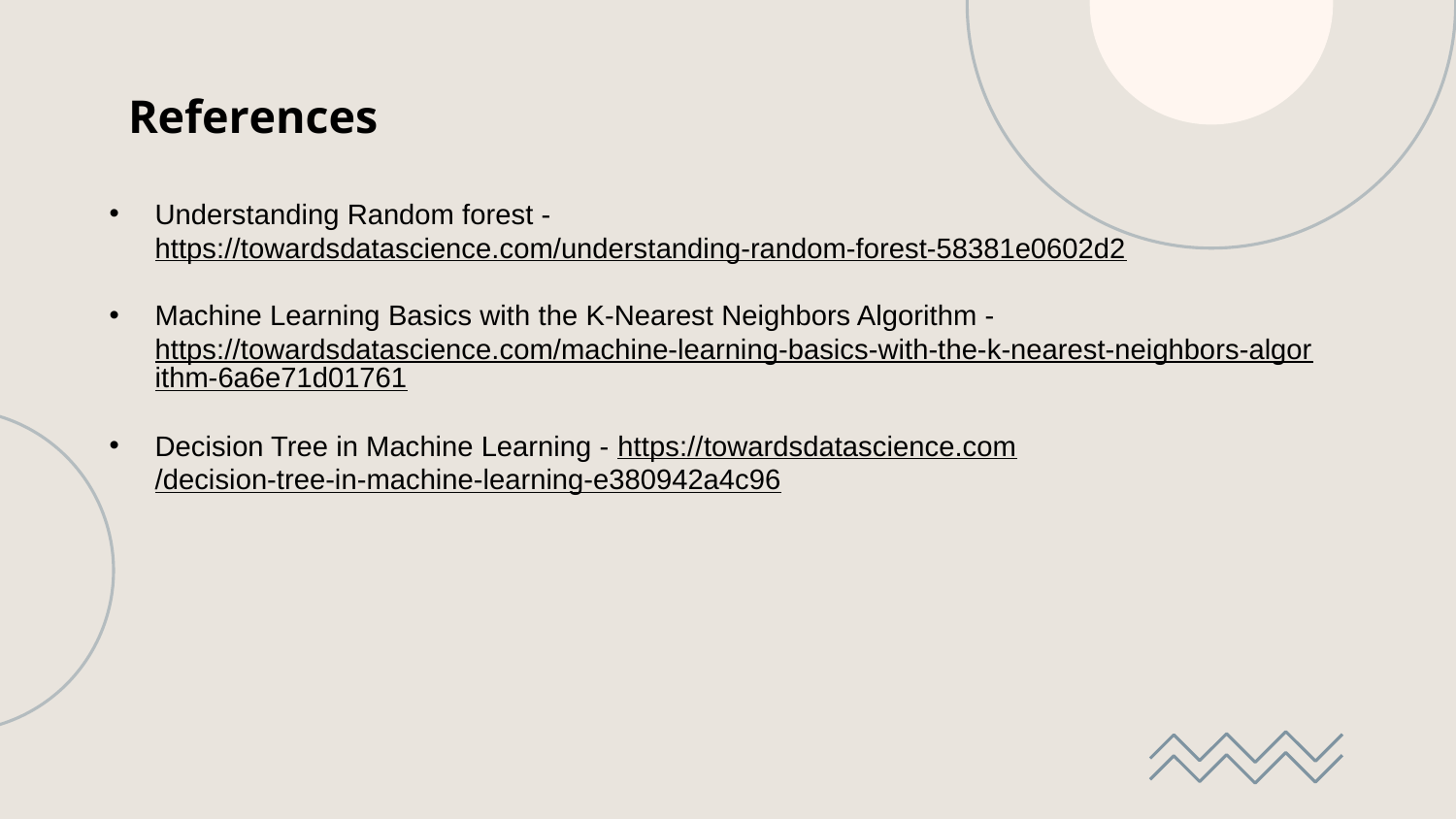

# References
Understanding Random forest - https://towardsdatascience.com/understanding-random-forest-58381e0602d2

Machine Learning Basics with the K-Nearest Neighbors Algorithm - https://towardsdatascience.com/machine-learning-basics-with-the-k-nearest-neighbors-algorithm-6a6e71d01761

Decision Tree in Machine Learning - https://towardsdatascience.com/decision-tree-in-machine-learning-e380942a4c96